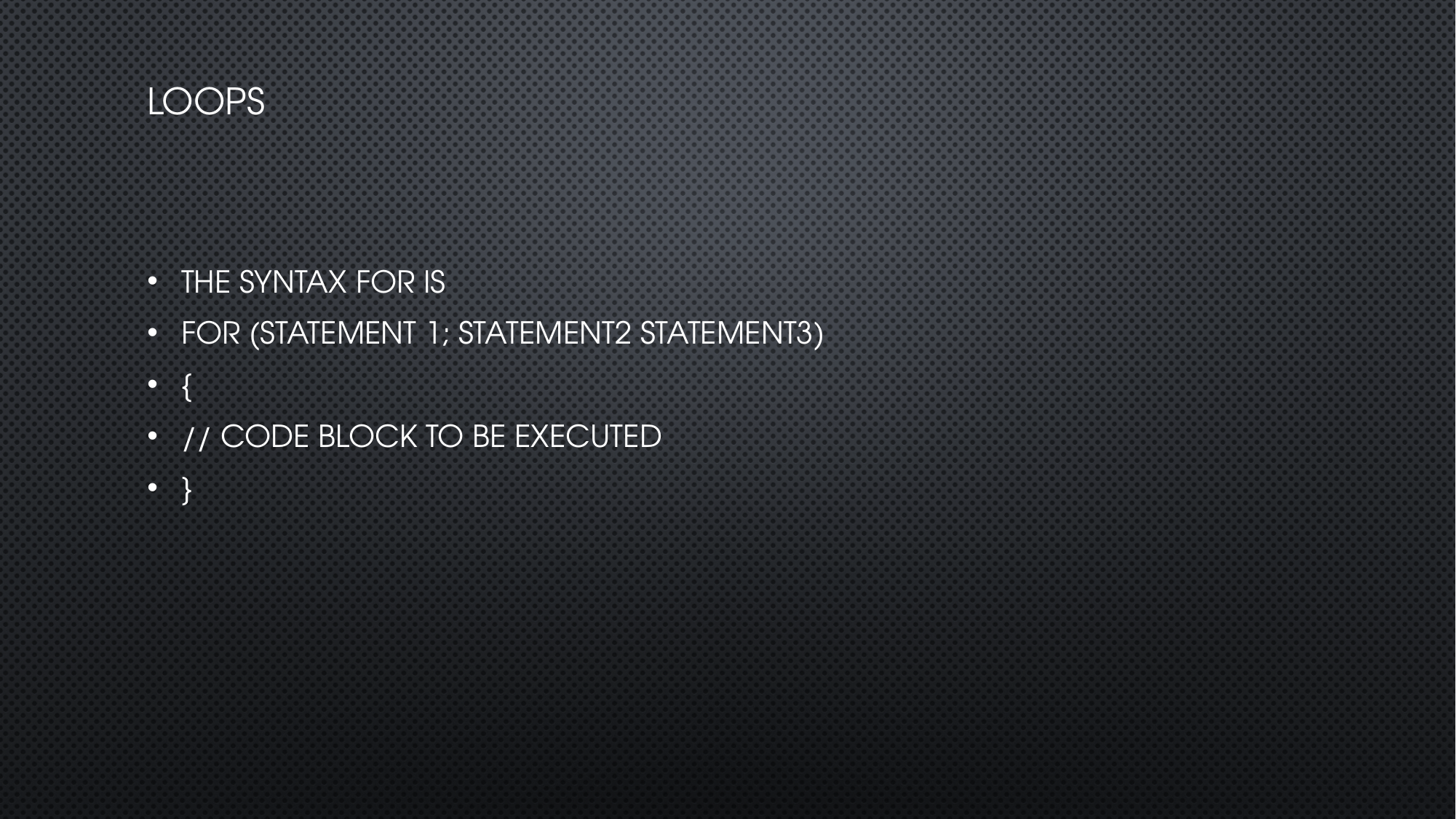

# Loops
The syntax for is
For (statement 1; statement2 statement3)
{
// code block to be executed
}